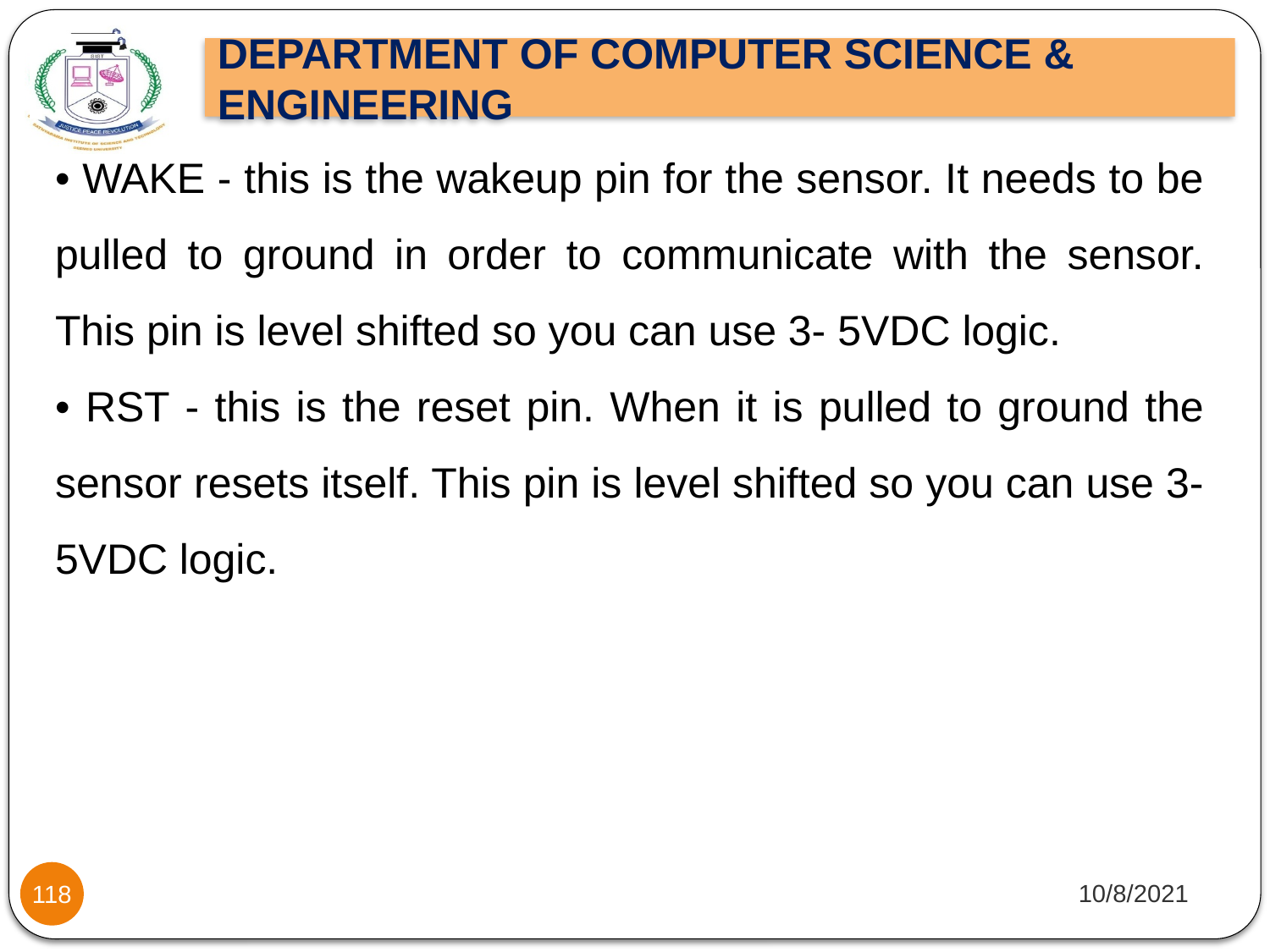

• WAKE - this is the wakeup pin for the sensor. It needs to be pulled to ground in order to communicate with the sensor. This pin is level shifted so you can use 3- 5VDC logic.
• RST - this is the reset pin. When it is pulled to ground the sensor resets itself. This pin is level shifted so you can use 3-5VDC logic.
10/8/2021
118